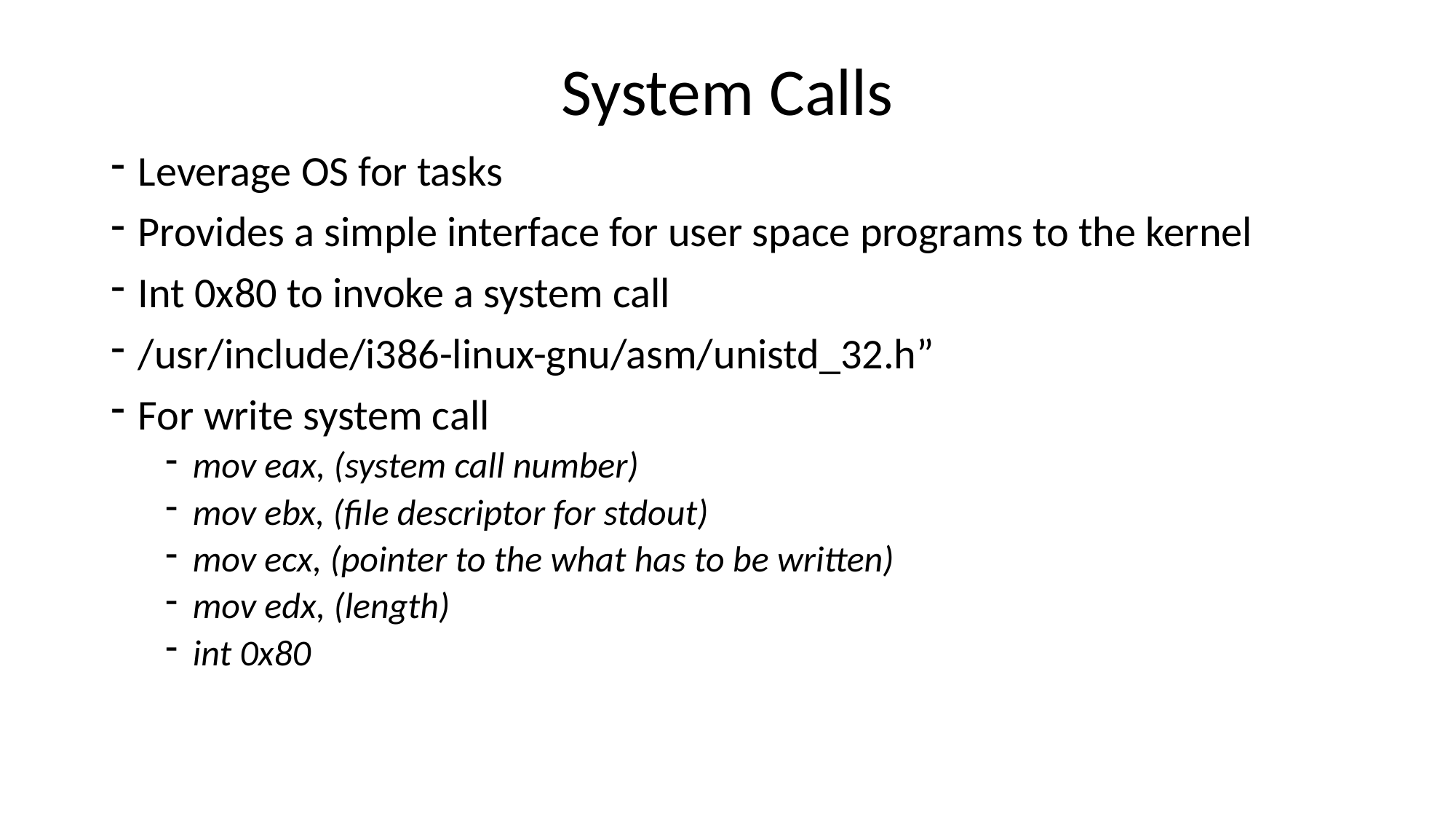

# System Calls
Leverage OS for tasks
Provides a simple interface for user space programs to the kernel
Int 0x80 to invoke a system call
/usr/include/i386-linux-gnu/asm/unistd_32.h”
For write system call
mov eax, (system call number)
mov ebx, (file descriptor for stdout)
mov ecx, (pointer to the what has to be written)
mov edx, (length)
int 0x80